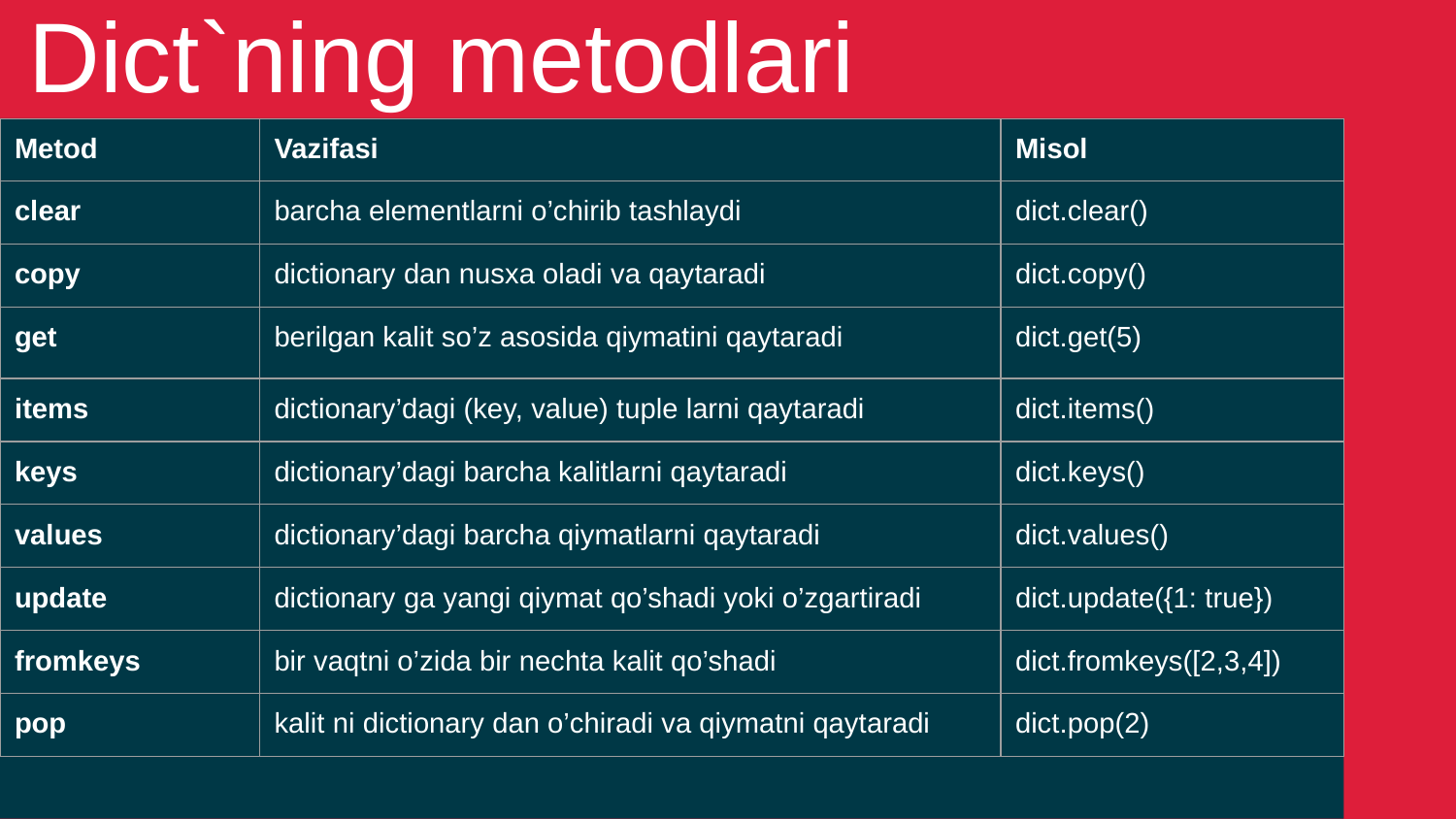

Dict`ning metodlari

| Metod | Vazifasi | Misol |
| --- | --- | --- |
| clear | barcha elementlarni o’chirib tashlaydi | dict.clear() |
| copy | dictionary dan nusxa oladi va qaytaradi | dict.copy() |
| get | berilgan kalit so’z asosida qiymatini qaytaradi | dict.get(5) |
| items | dictionary’dagi (key, value) tuple larni qaytaradi | dict.items() |
| keys | dictionary’dagi barcha kalitlarni qaytaradi | dict.keys() |
| values | dictionary’dagi barcha qiymatlarni qaytaradi | dict.values() |
| update | dictionary ga yangi qiymat qo’shadi yoki o’zgartiradi | dict.update({1: true}) |
| fromkeys | bir vaqtni o’zida bir nechta kalit qo’shadi | dict.fromkeys([2,3,4]) |
| pop | kalit ni dictionary dan o’chiradi va qiymatni qaytaradi | dict.pop(2) |